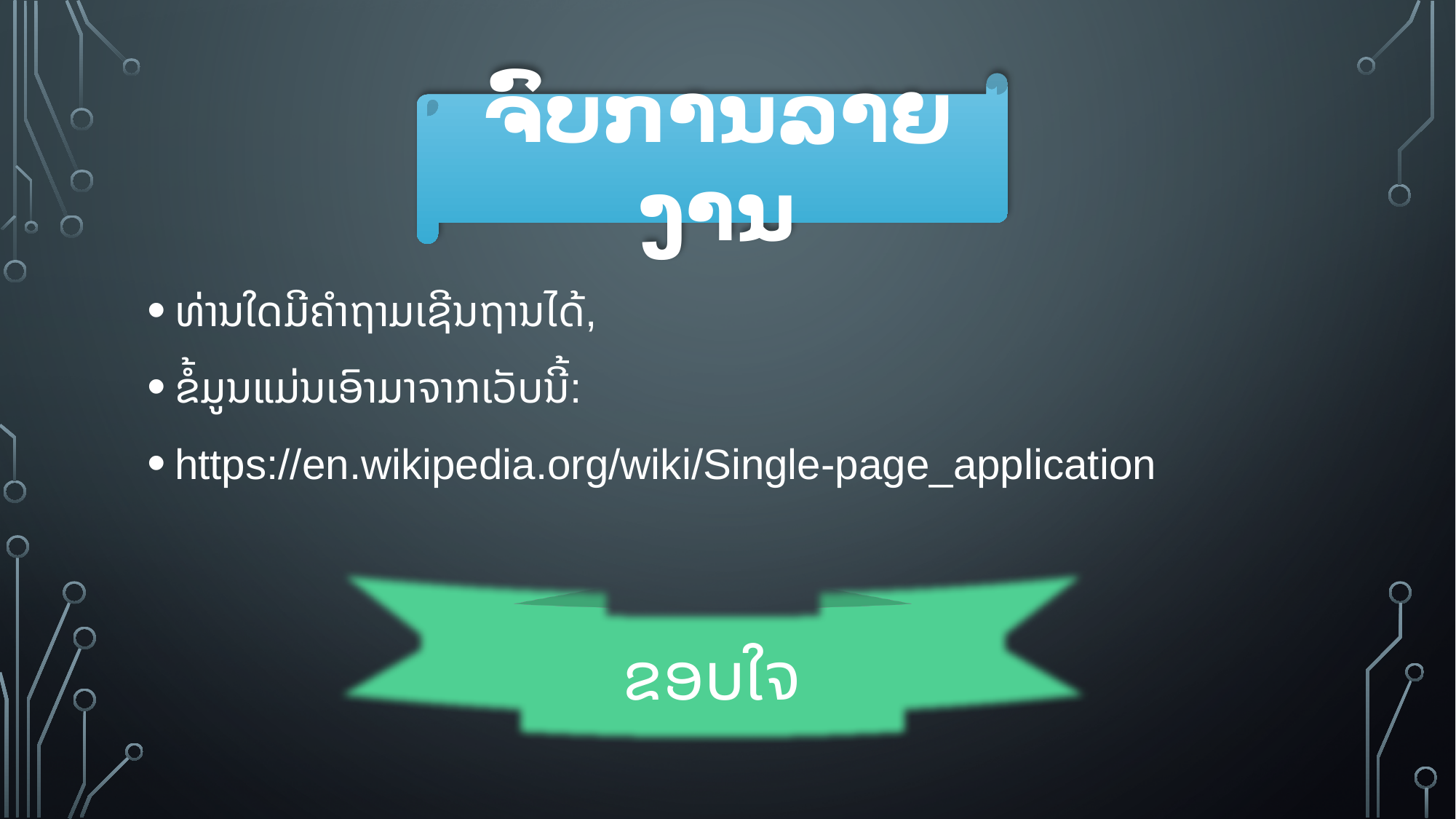

ຈົບການລາຍງານ
ທ່ານໃດມີຄຳຖາມເຊີນຖານໄດ້,
ຂໍ້ມູນແມ່ນເອົາມາຈາກເວັບນີ້:
https://en.wikipedia.org/wiki/Single-page_application
ຂອບໃຈ